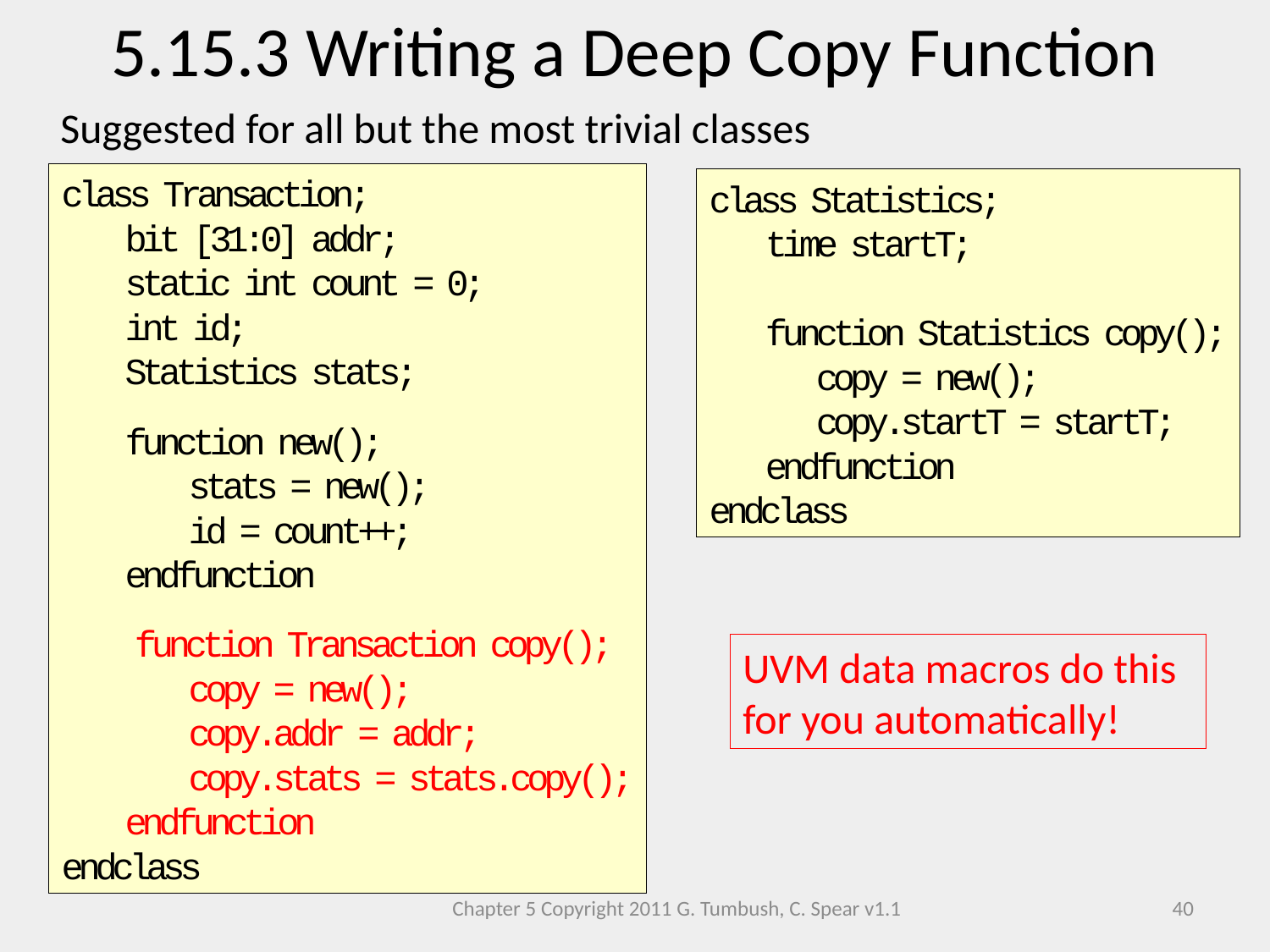

5.15.3 Writing a Deep Copy Function
Suggested for all but the most trivial classes
class Transaction;
bit [31:0] addr;
static int count = 0;
int id;
Statistics stats;

function new();
stats = new();
id = count++;
endfunction

    function Transaction copy();
copy = new();
copy.addr = addr;
copy.stats = stats.copy();
endfunction
endclass
class Statistics;
   time startT;

   function Statistics copy();
      copy = new();
      copy.startT = startT;
   endfunction
endclass
UVM data macros do this for you automatically!
Chapter 5 Copyright 2011 G. Tumbush, C. Spear v1.1
40